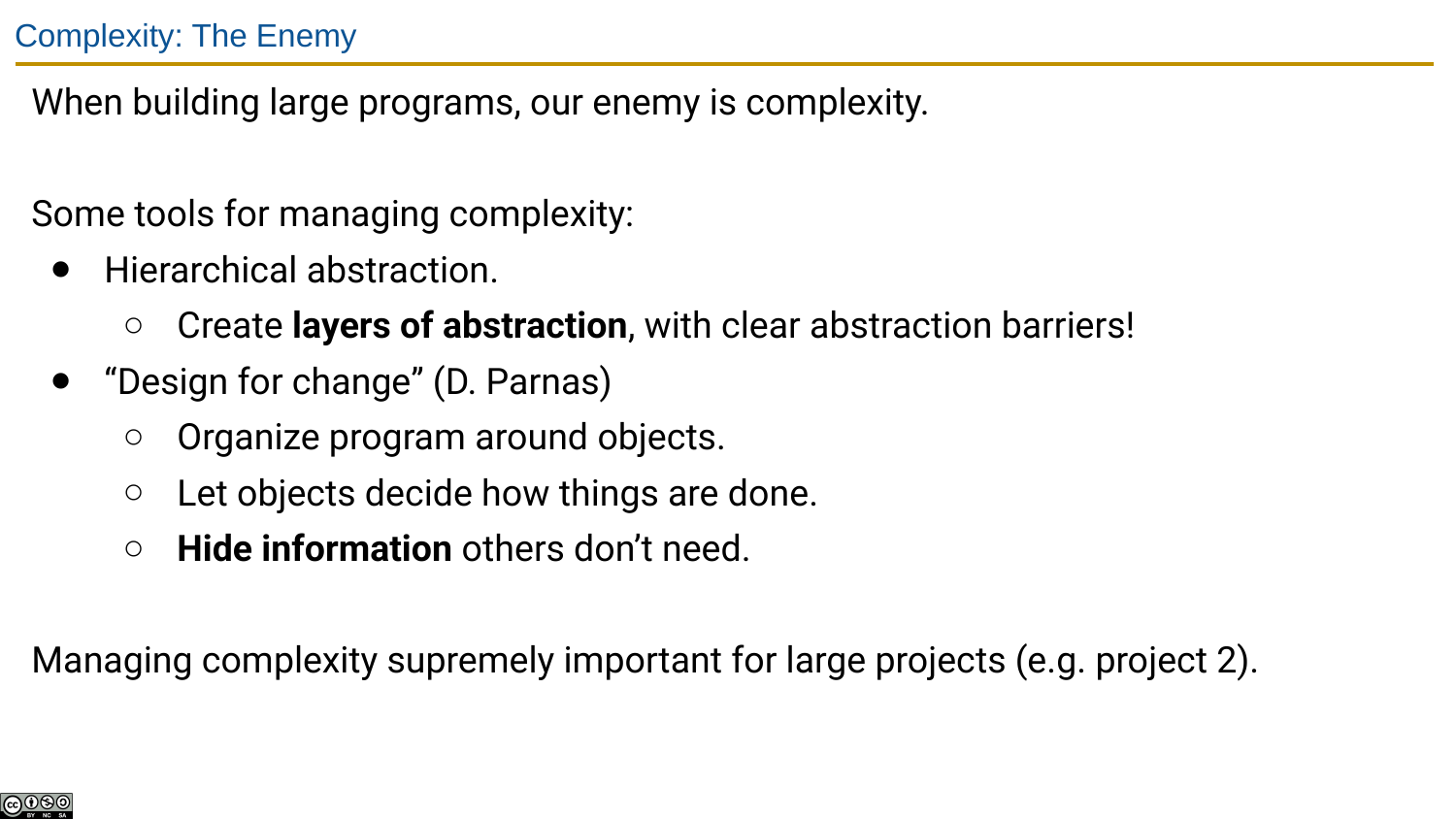

# Complexity: The Enemy
When building large programs, our enemy is complexity.

Some tools for managing complexity:
Hierarchical abstraction.
Create layers of abstraction, with clear abstraction barriers!
“Design for change” (D. Parnas)
Organize program around objects.
Let objects decide how things are done.
Hide information others don’t need.

Managing complexity supremely important for large projects (e.g. project 2).